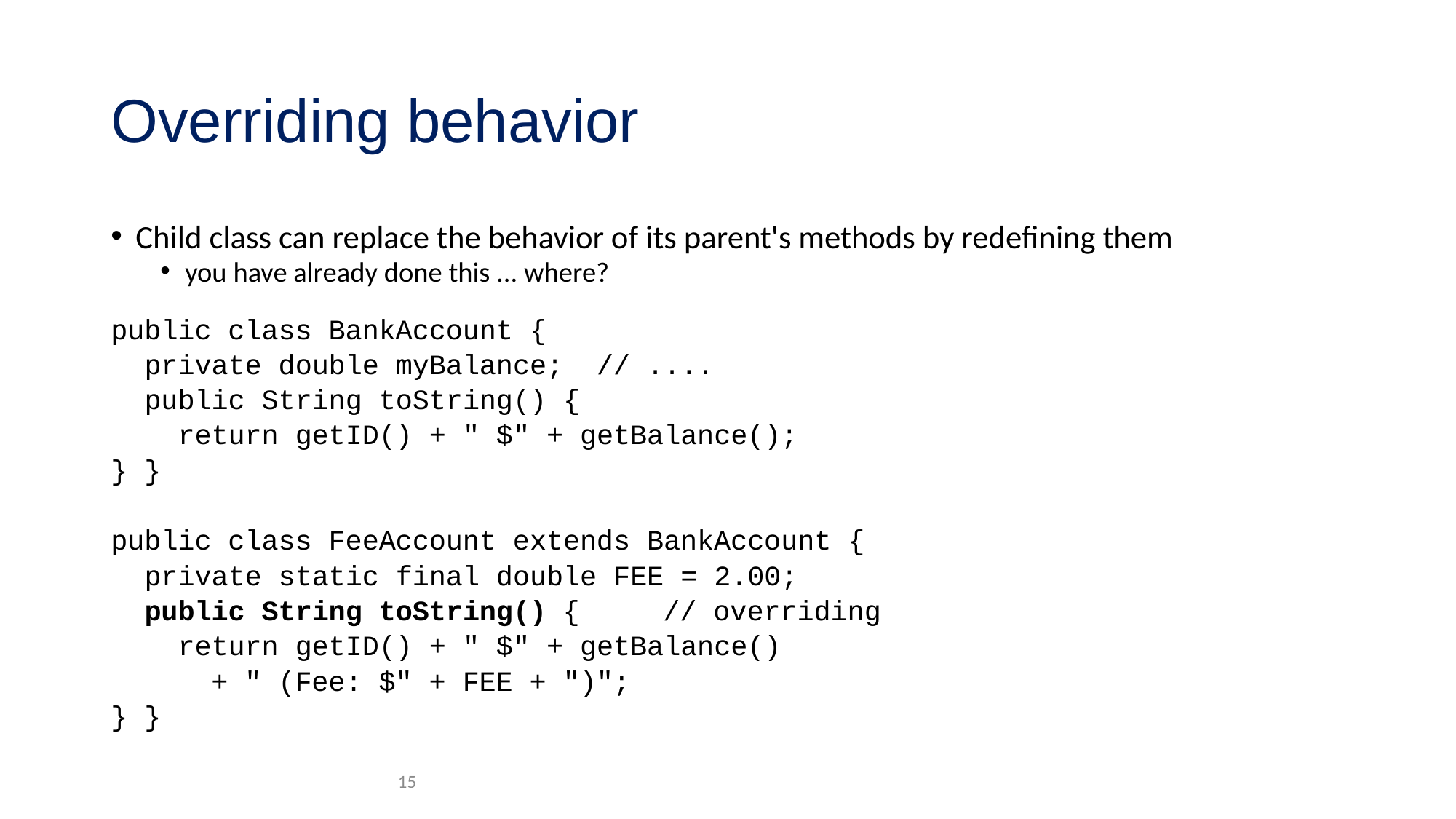

# Overriding behavior
Child class can replace the behavior of its parent's methods by redefining them
you have already done this ... where?

public class BankAccount {
  private double myBalance;  // ....
  public String toString() {
    return getID() + " $" + getBalance();
} }

public class FeeAccount extends BankAccount {
  private static final double FEE = 2.00;
  public String toString() {     // overriding
    return getID() + " $" + getBalance()
      + " (Fee: $" + FEE + ")";
} }
15